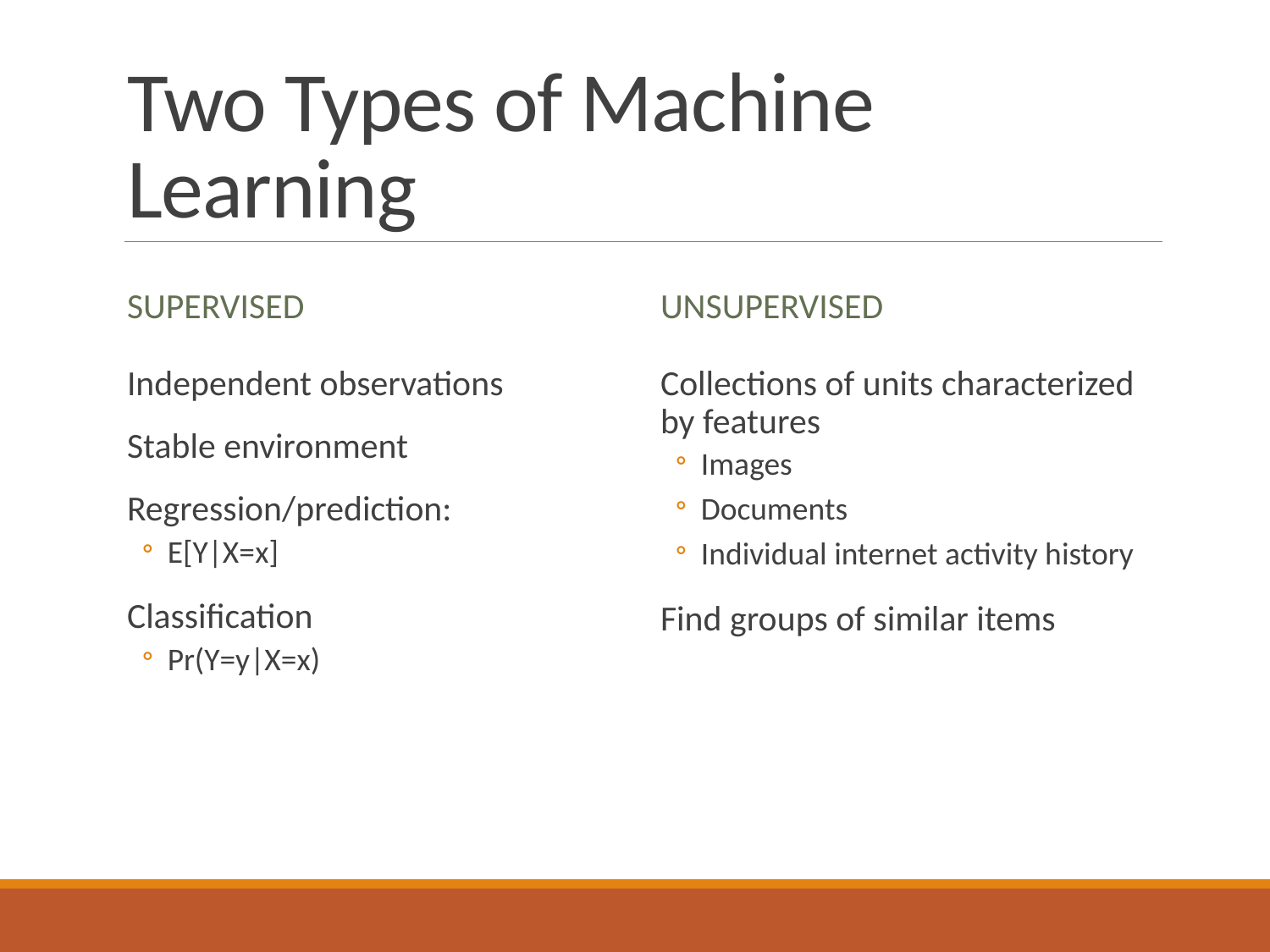

# Two Types of Machine Learning
Supervised
unsupervised
Independent observations
Stable environment
Regression/prediction:
E[Y|X=x]
Classification
Pr(Y=y|X=x)
Collections of units characterized by features
Images
Documents
Individual internet activity history
Find groups of similar items